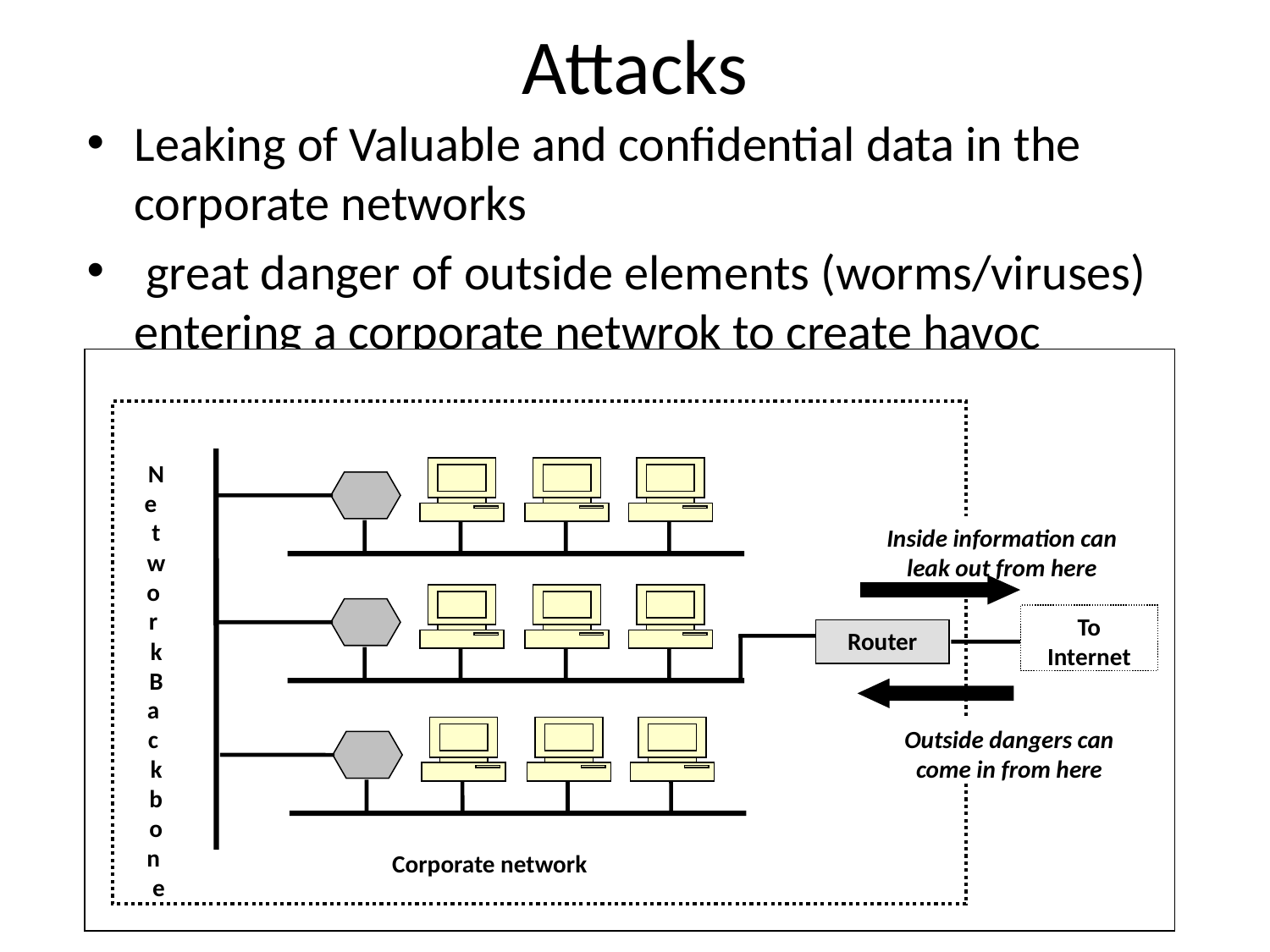

# Attacks
Leaking of Valuable and confidential data in the corporate networks
 great danger of outside elements (worms/viruses) entering a corporate netwrok to create havoc

N  e    t  w  o   r   k  B  a   c   k  b  o  n   e

Inside information can leak out from here

To Internet
Router

Outside dangers can come in from here

Corporate network